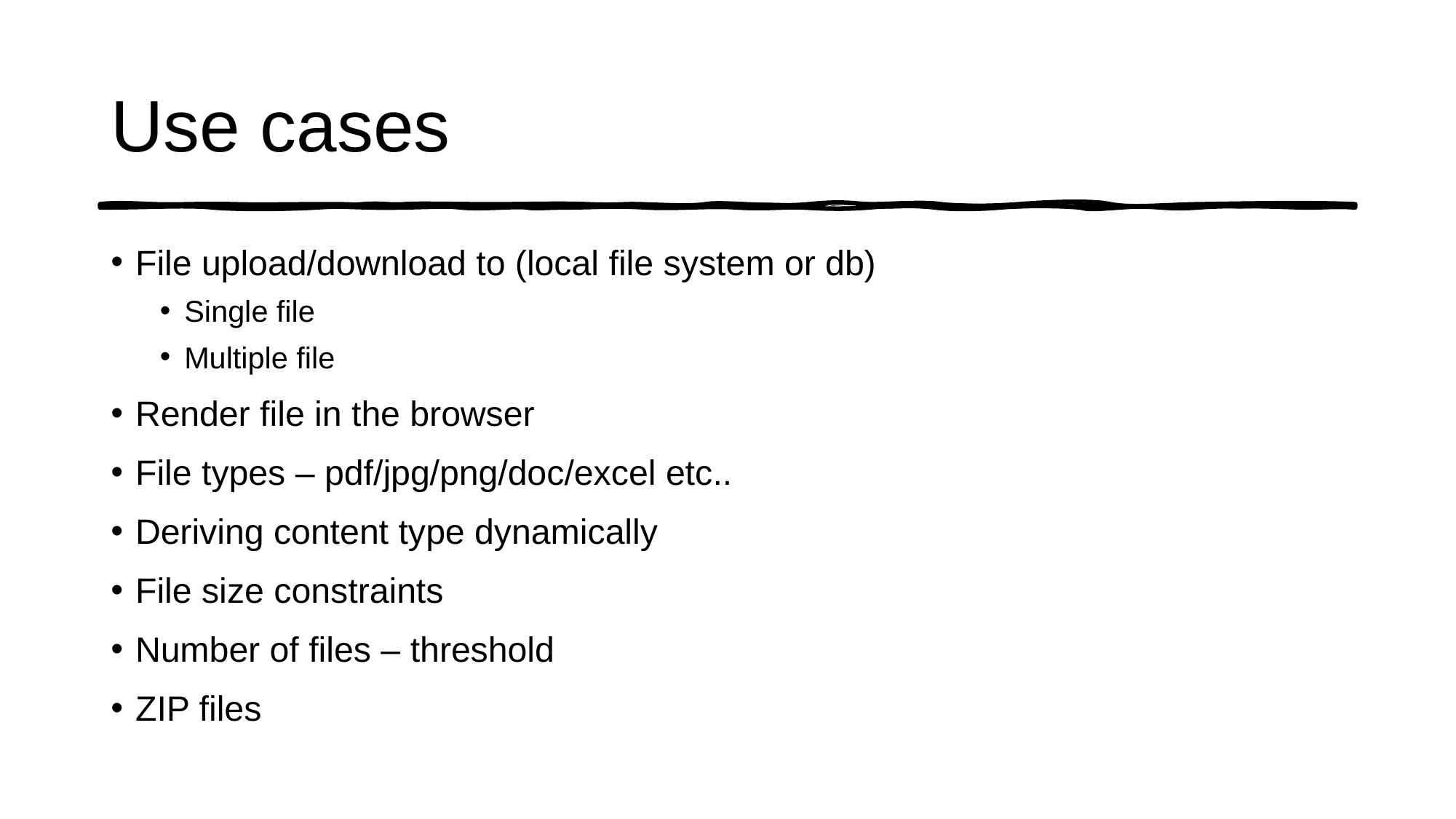

# Use cases
File upload/download to (local file system or db)
Single file
Multiple file
Render file in the browser
File types – pdf/jpg/png/doc/excel etc..
Deriving content type dynamically
File size constraints
Number of files – threshold
ZIP files